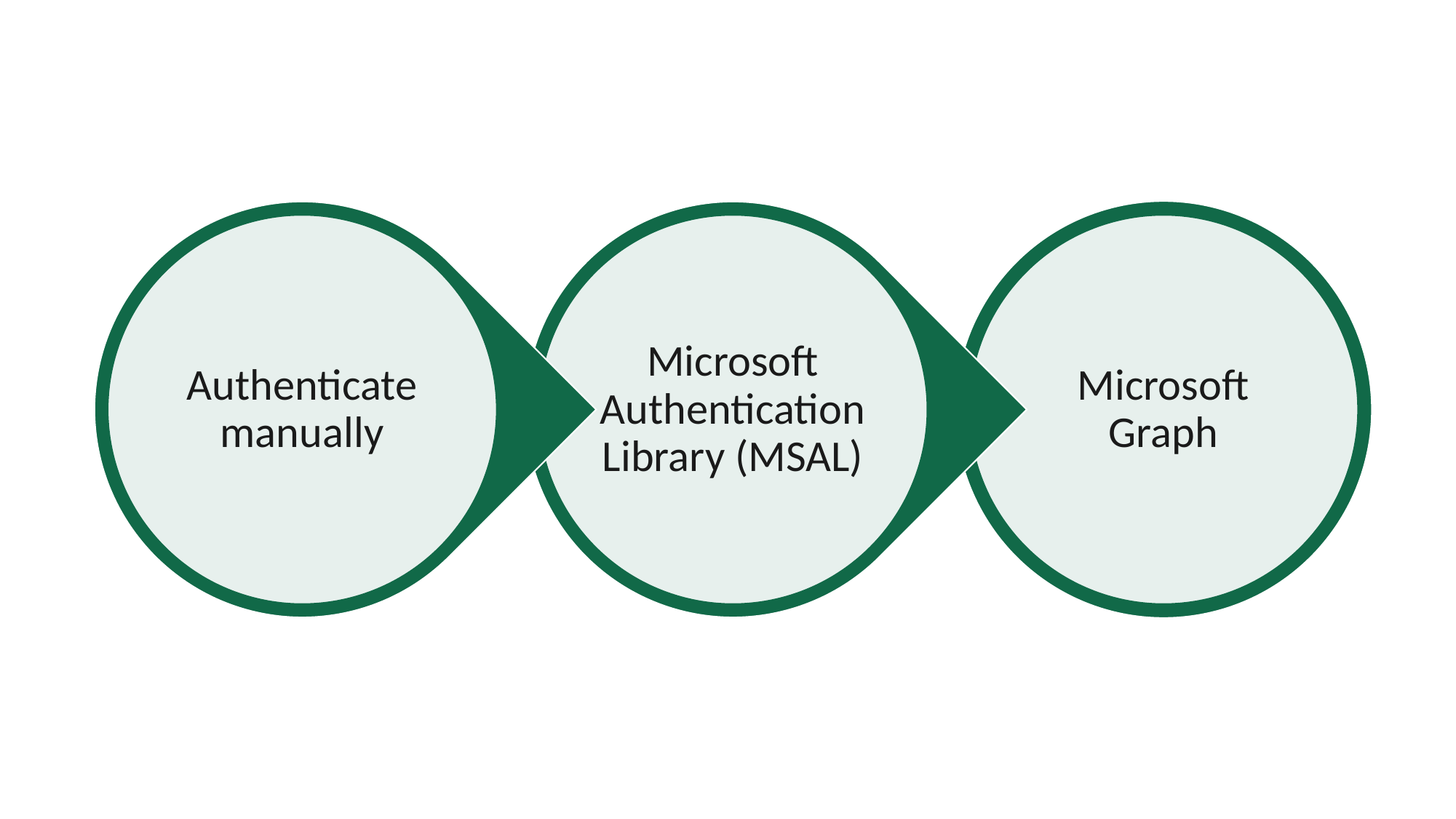

Microsoft Graph
Microsoft Authentication Library (MSAL)
Authenticate manually